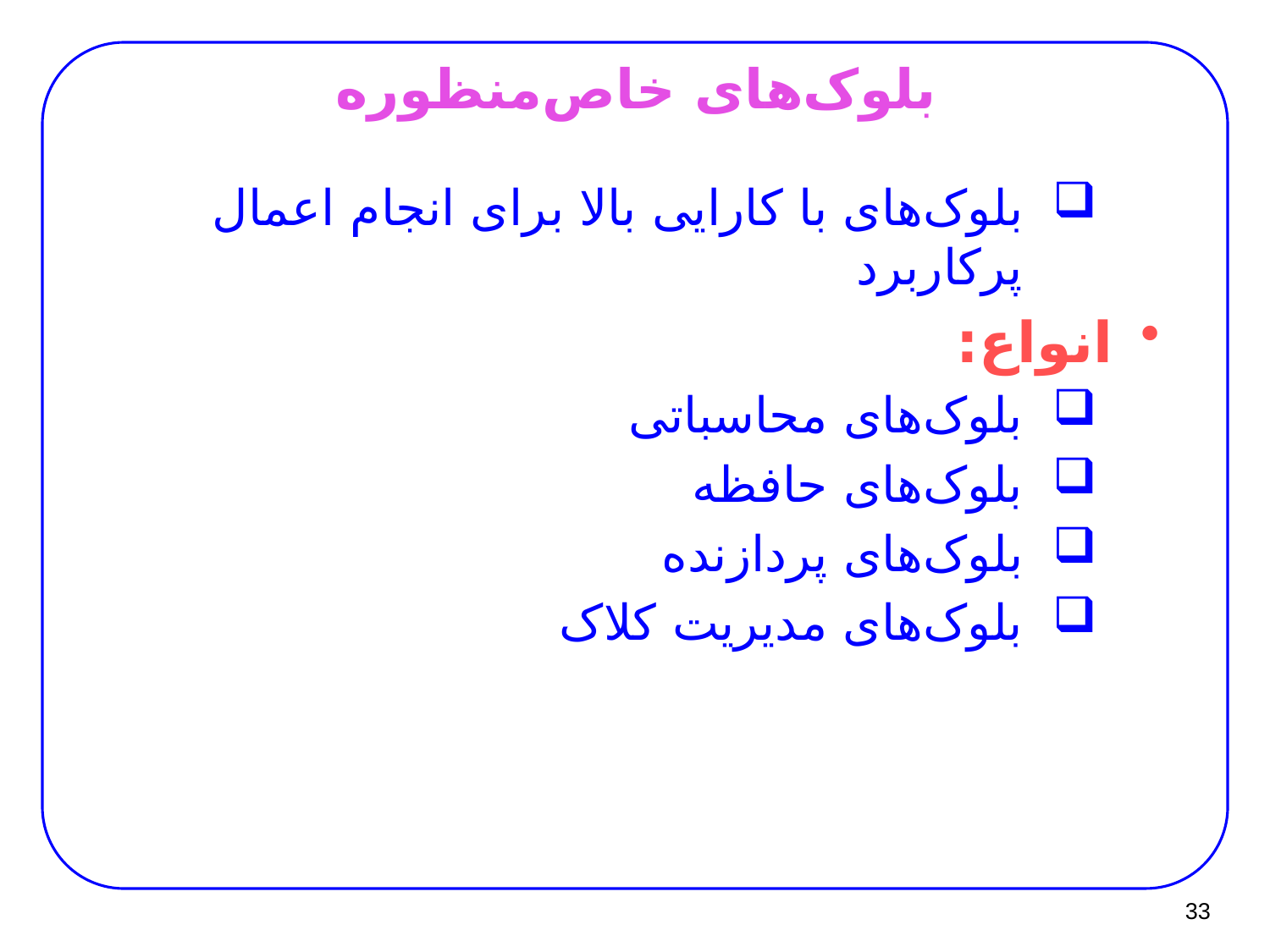

# بلوک‌های خاص‌منظوره
بلوک‌های با کارایی بالا برای انجام اعمال پرکاربرد
انواع:
بلوک‌های محاسباتی
بلوک‌های حافظه
بلوک‌های پردازنده
بلوک‌های مدیریت کلاک

33